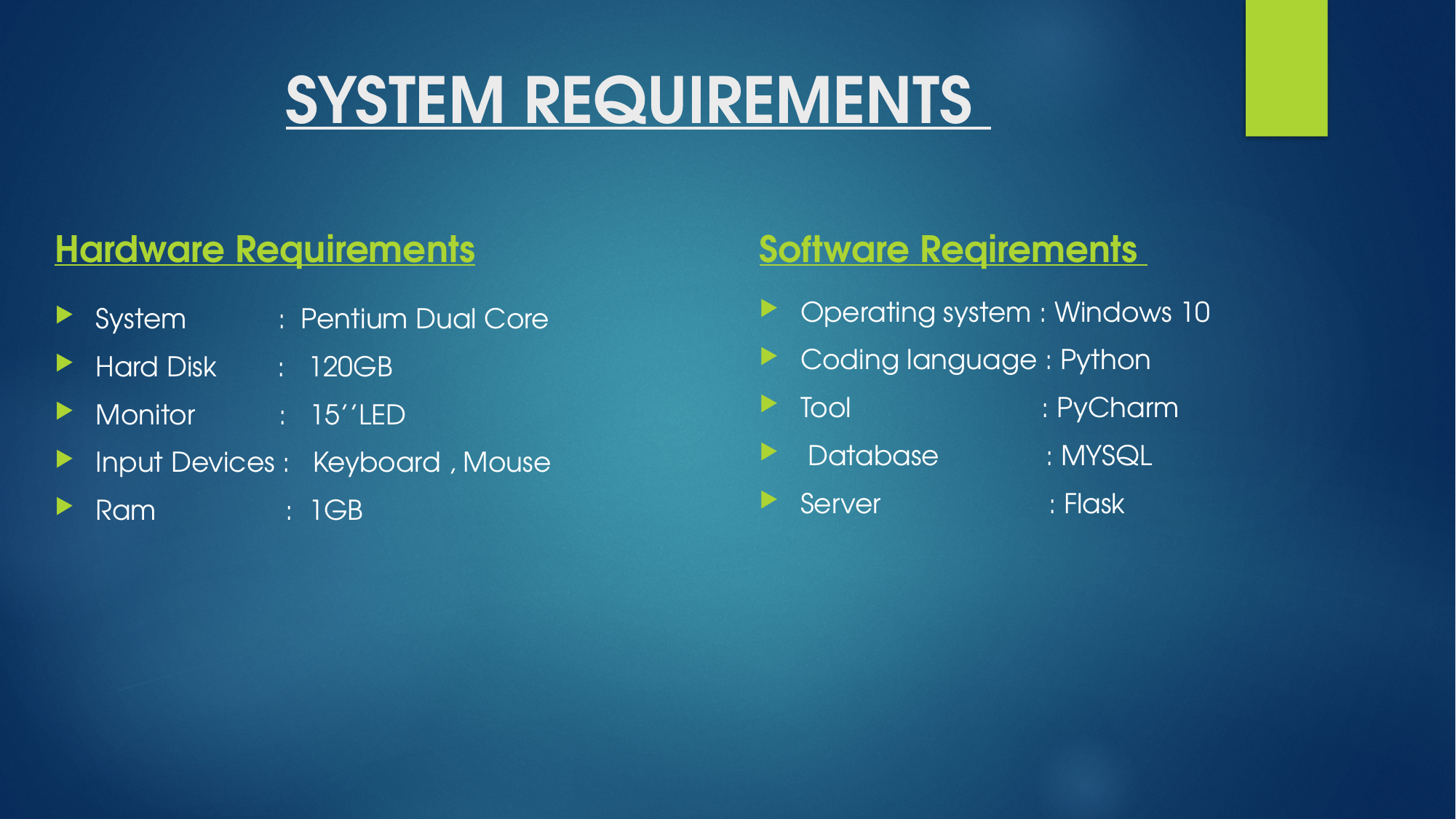

# SYSTEM REQUIREMENTS
Hardware Requirements
Software Reqirements
Operating system : Windows 10
Coding language : Python
Tool                         : PyCharm
 Database              : MYSQL
Server                      : Flask
System            :  Pentium Dual Core
Hard Disk        :   120GB
Monitor           :   15’’LED
Input Devices :   Keyboard , Mouse
Ram                 :  1GB